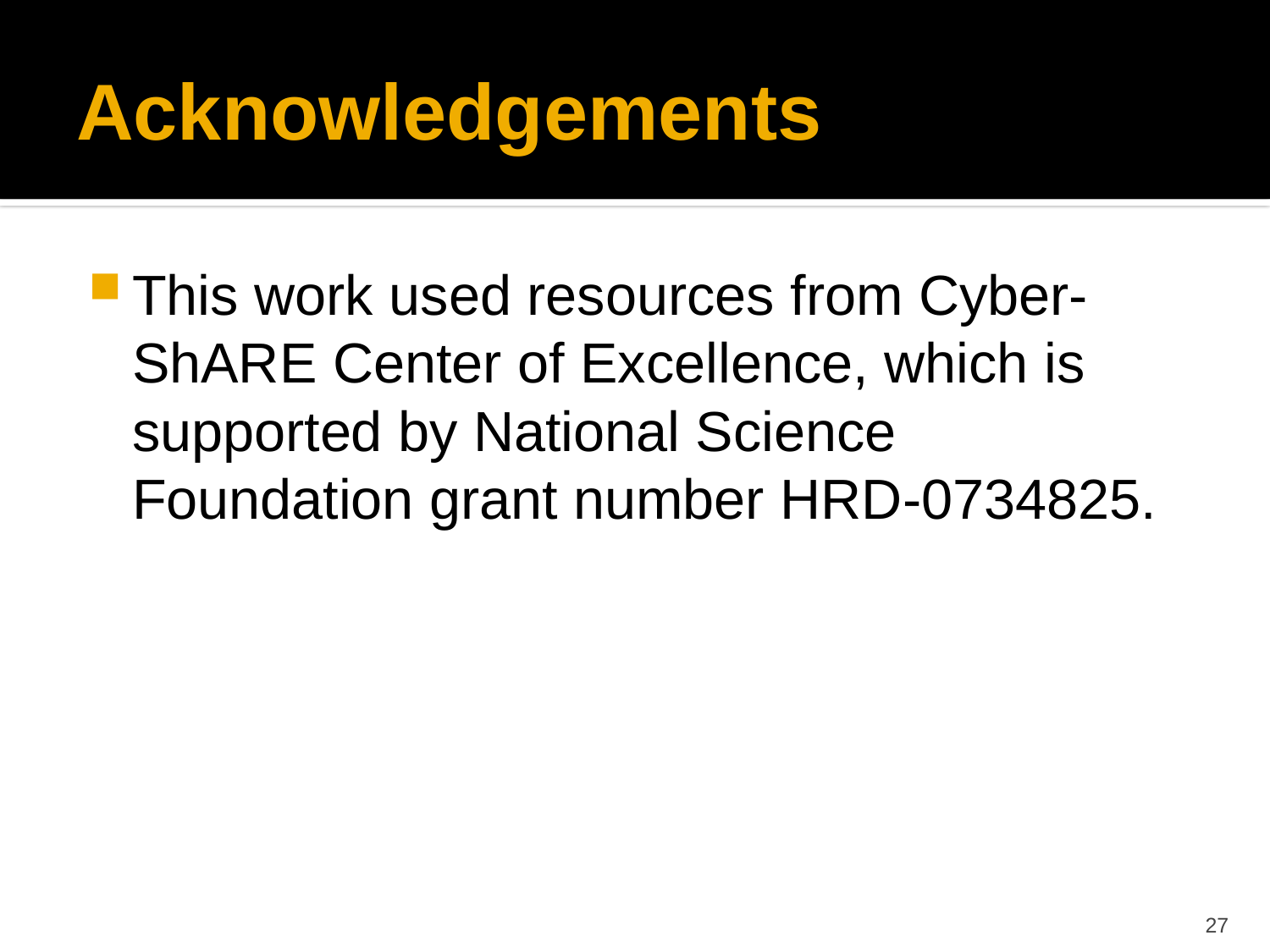

# Acknowledgements
This work used resources from Cyber-ShARE Center of Excellence, which is supported by National Science Foundation grant number HRD-0734825.
27